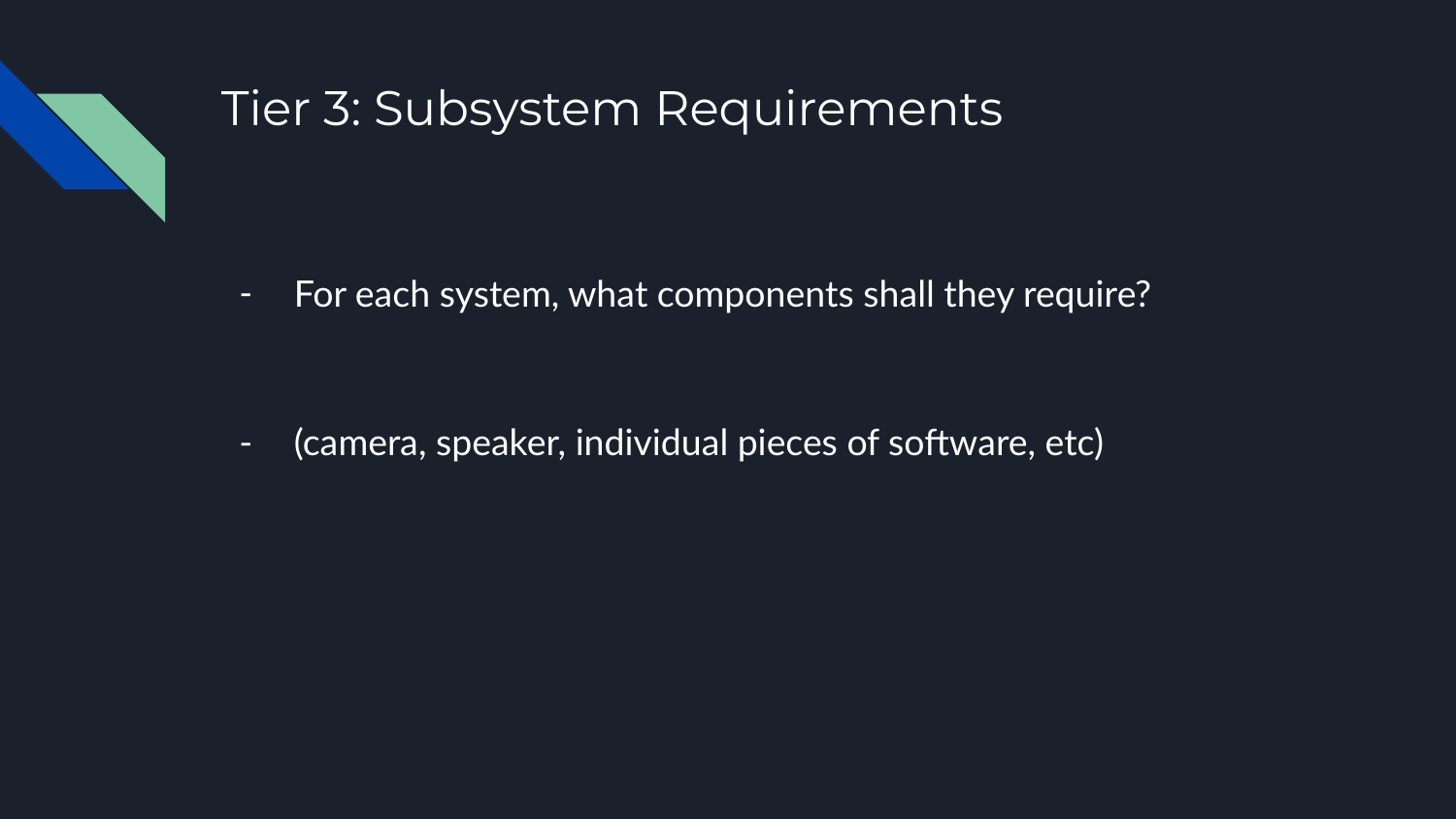

# Tier 3: Subsystem Requirements
For each system, what components shall they require?

(camera, speaker, individual pieces of software, etc)